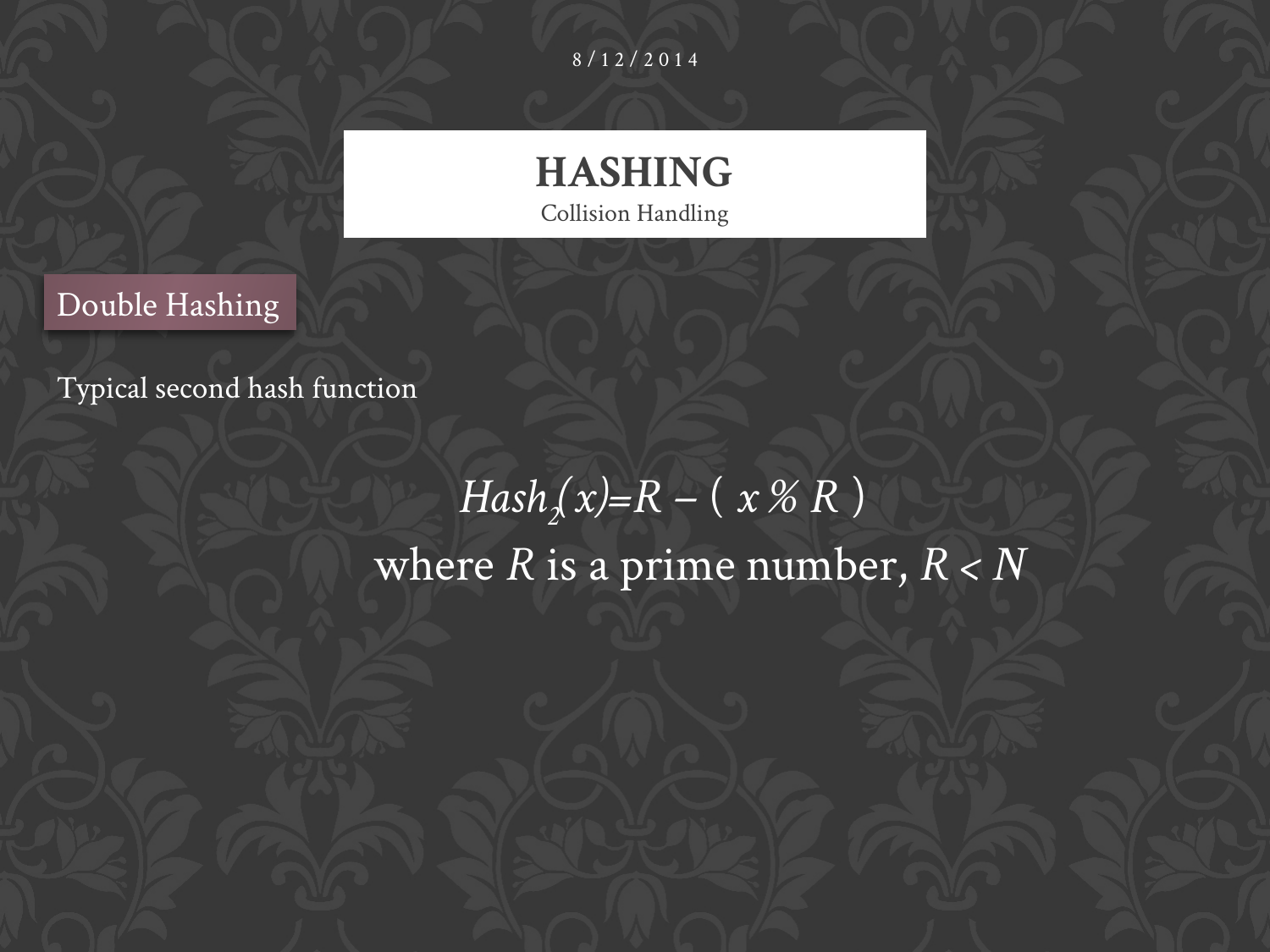

8/12/2014
# Hashing Collision Handling
Double Hashing
Typical second hash function

Hash2(x)=R − ( x % R )
		where R is a prime number, R < N
26